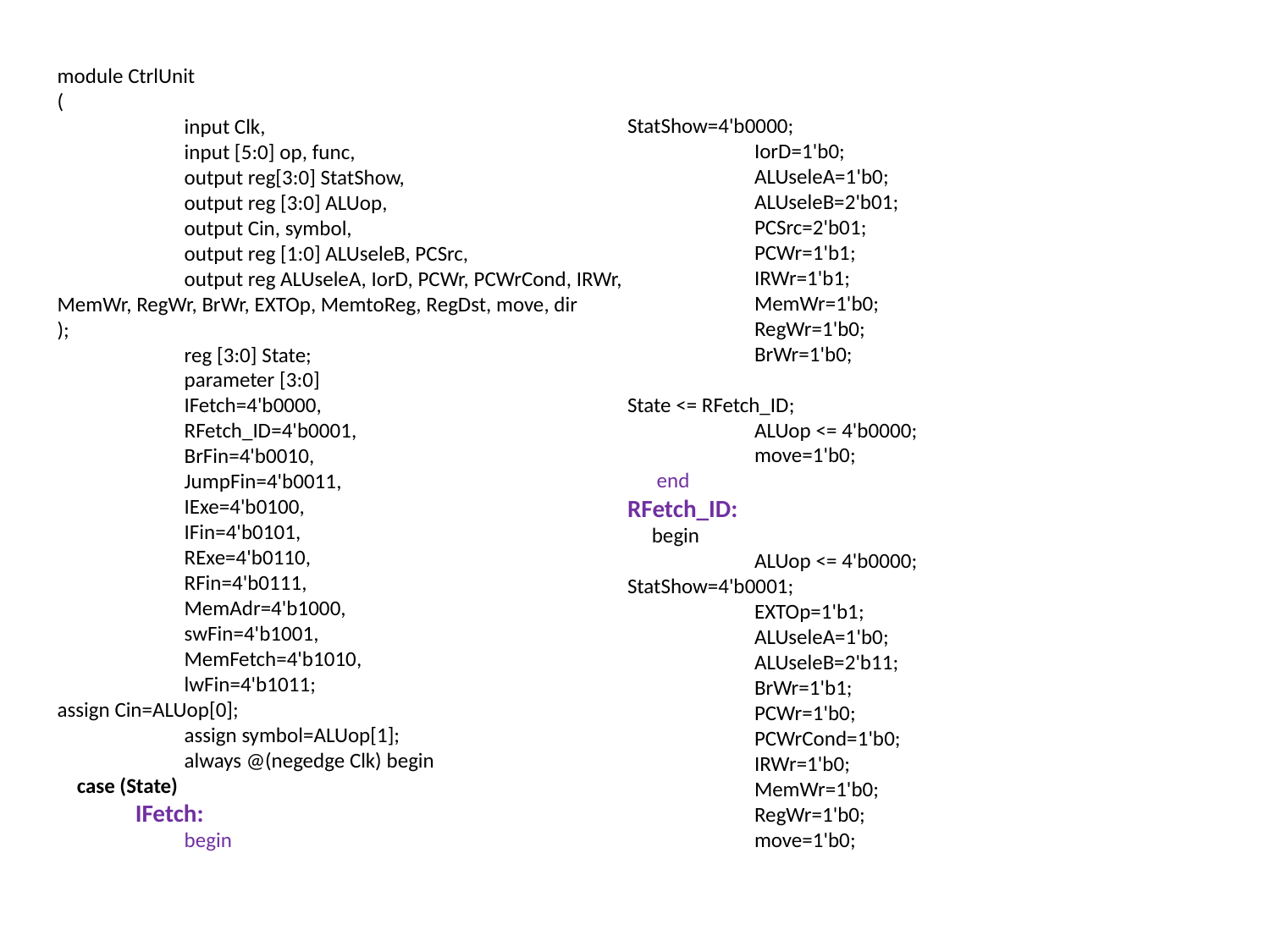

module CtrlUnit
(
	input Clk,
	input [5:0] op, func,
	output reg[3:0] StatShow,
	output reg [3:0] ALUop,
	output Cin, symbol,
	output reg [1:0] ALUseleB, PCSrc,
	output reg ALUseleA, IorD, PCWr, PCWrCond, IRWr, MemWr, RegWr, BrWr, EXTOp, MemtoReg, RegDst, move, dir
);
    	reg [3:0] State;
	parameter [3:0]
	IFetch=4'b0000,
	RFetch_ID=4'b0001,
	BrFin=4'b0010,
	JumpFin=4'b0011,
	IExe=4'b0100,
	IFin=4'b0101,
	RExe=4'b0110,
	RFin=4'b0111,
	MemAdr=4'b1000,
	swFin=4'b1001,
	MemFetch=4'b1010,
	lwFin=4'b1011;
assign Cin=ALUop[0];
	assign symbol=ALUop[1];
	always @(negedge Clk) begin
    case (State)
                IFetch:
	begin
StatShow=4'b0000;
	IorD=1'b0;
	ALUseleA=1'b0;
	ALUseleB=2'b01;
	PCSrc=2'b01;
	PCWr=1'b1;
	IRWr=1'b1;
	MemWr=1'b0;
	RegWr=1'b0;
	BrWr=1'b0;

State <= RFetch_ID;
	ALUop <= 4'b0000;
	move=1'b0;
      end
RFetch_ID:
     begin
	ALUop <= 4'b0000;
StatShow=4'b0001;
	EXTOp=1'b1;
	ALUseleA=1'b0;
	ALUseleB=2'b11;
	BrWr=1'b1;
	PCWr=1'b0;
	PCWrCond=1'b0;
	IRWr=1'b0;
	MemWr=1'b0;
	RegWr=1'b0;
	move=1'b0;